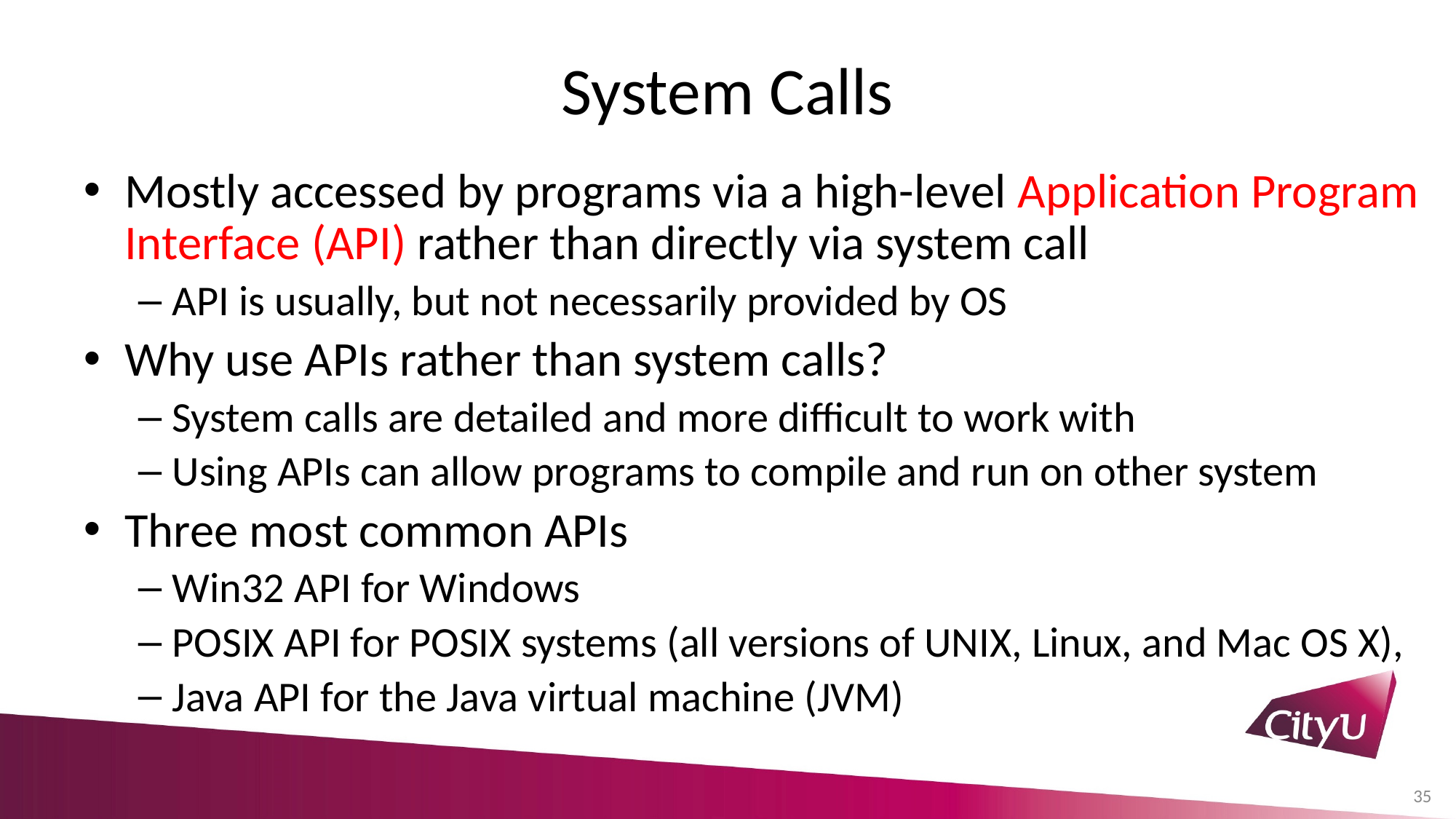

# System Calls
Mostly accessed by programs via a high-level Application Program Interface (API) rather than directly via system call
API is usually, but not necessarily provided by OS
Why use APIs rather than system calls?
System calls are detailed and more difficult to work with
Using APIs can allow programs to compile and run on other system
Three most common APIs
Win32 API for Windows
POSIX API for POSIX systems (all versions of UNIX, Linux, and Mac OS X),
Java API for the Java virtual machine (JVM)

35